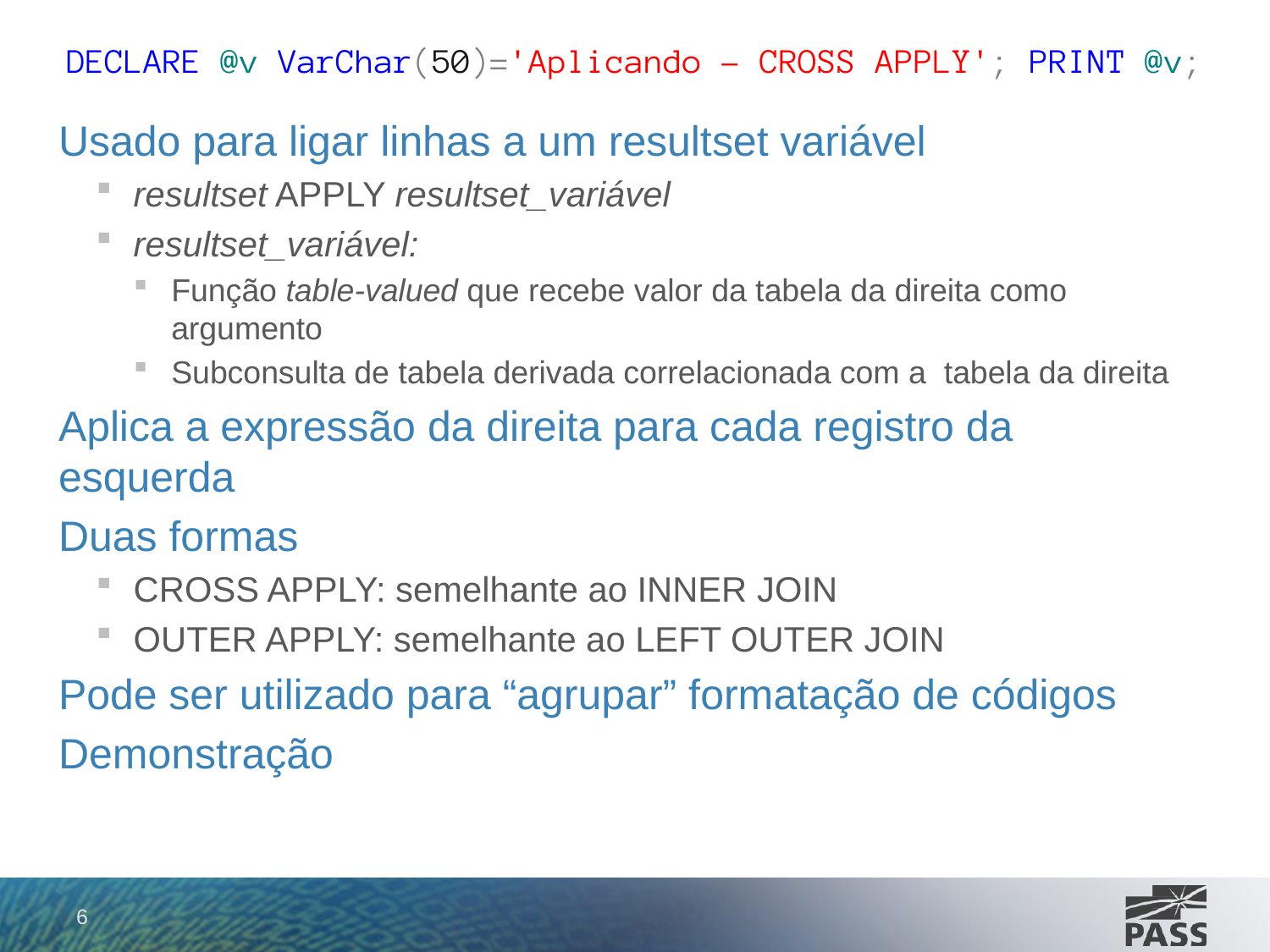

# DECLARE @v VarChar(50)='Aplicando - CROSS APPLY'; PRINT @v;
Usado para ligar linhas a um resultset variável
resultset APPLY resultset_variável
resultset_variável:
Função table-valued que recebe valor da tabela da direita como argumento
Subconsulta de tabela derivada correlacionada com a  tabela da direita
Aplica a expressão da direita para cada registro da esquerda
Duas formas
CROSS APPLY: semelhante ao INNER JOIN
OUTER APPLY: semelhante ao LEFT OUTER JOIN
Pode ser utilizado para “agrupar” formatação de códigos
Demonstração
6